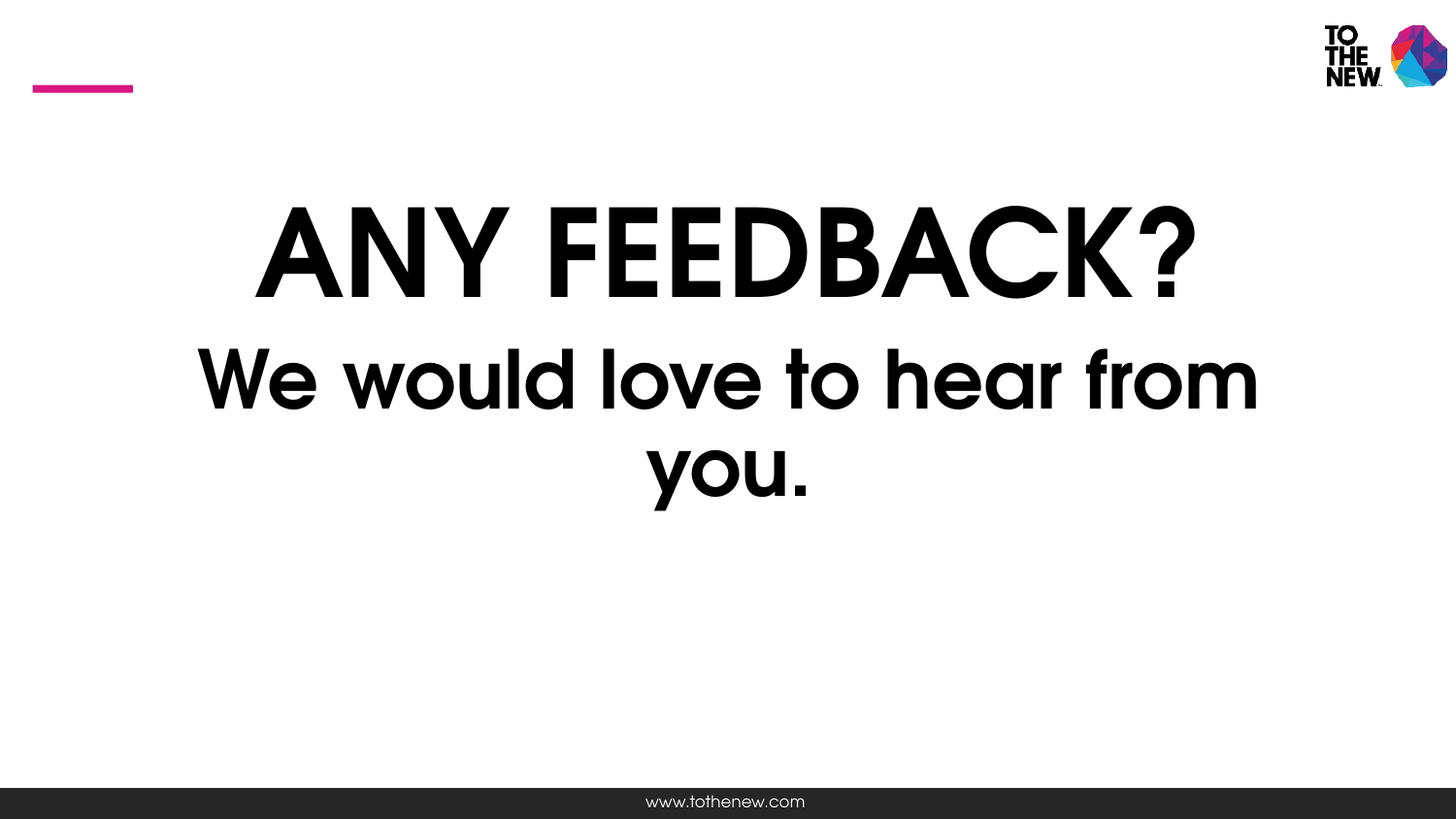

ANY FEEDBACK?
We would love to hear from you.